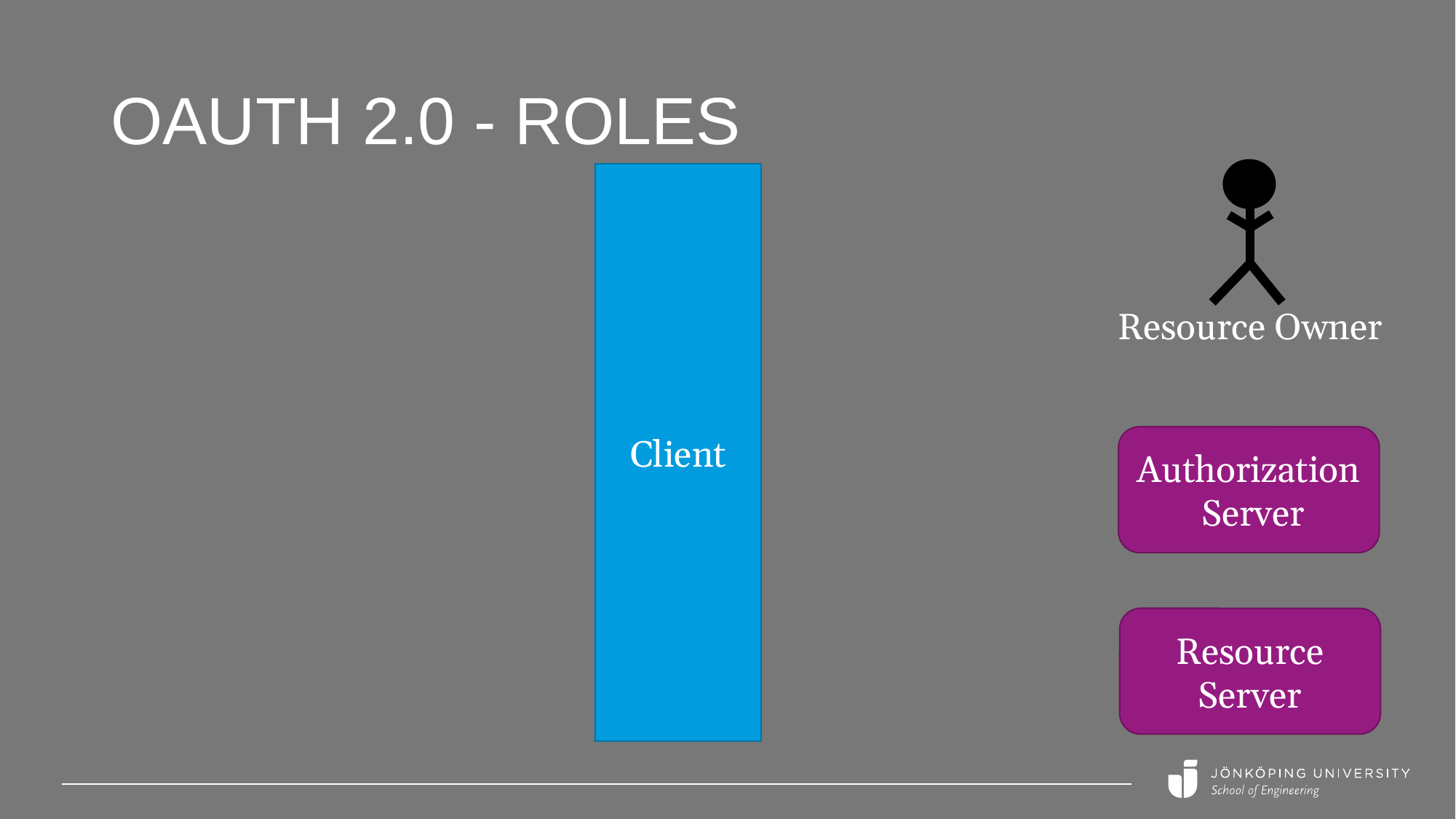

# OAuth 2.0 - Roles
Client

Resource Owner
Authorization  Server
Resource Server